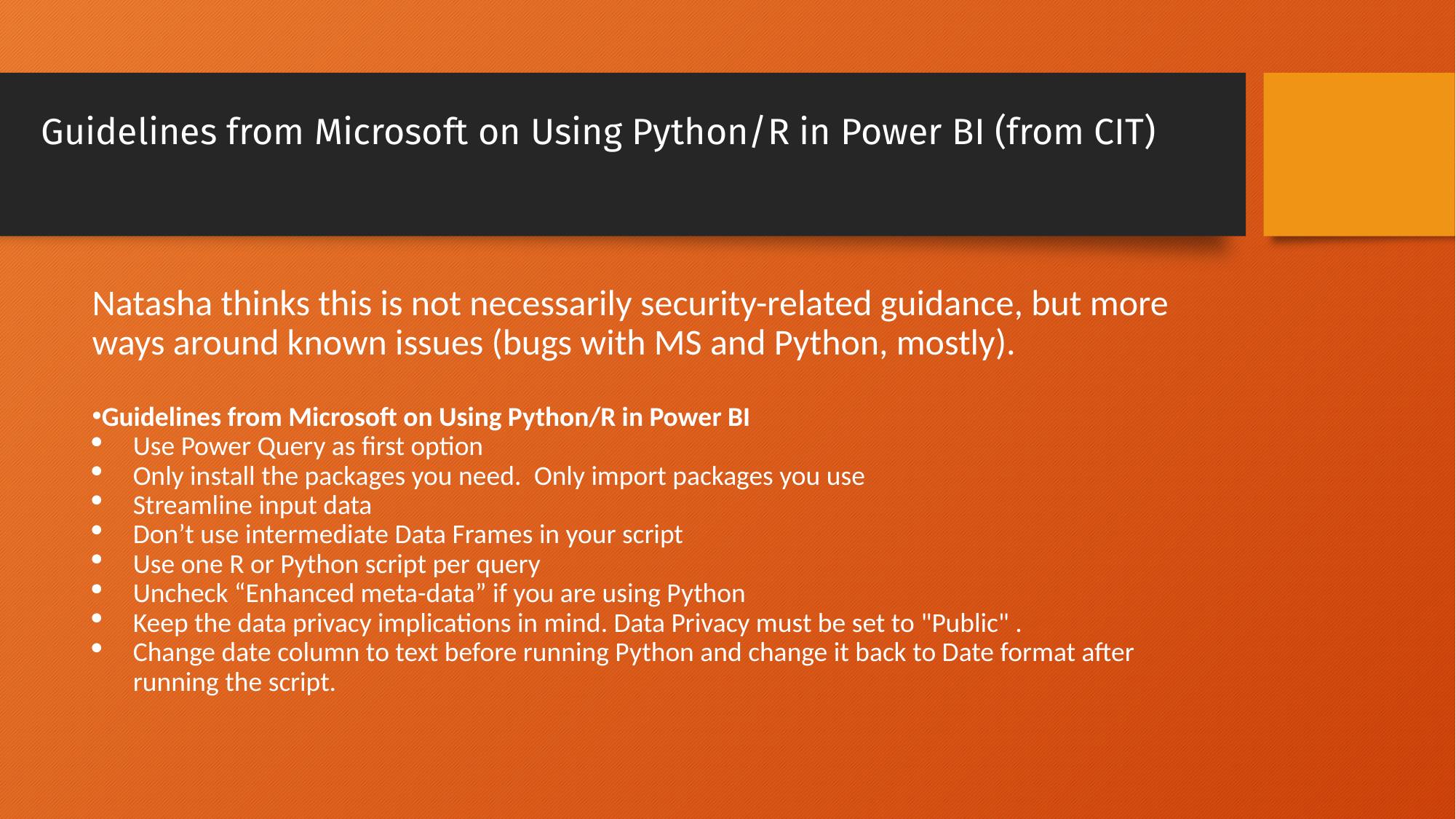

# Guidelines from Microsoft on Using Python/R in Power BI (from CIT)
Natasha thinks this is not necessarily security-related guidance, but more ways around known issues (bugs with MS and Python, mostly).

Guidelines from Microsoft on Using Python/R in Power BI
Use Power Query as first option
Only install the packages you need.  Only import packages you use
Streamline input data
Don’t use intermediate Data Frames in your script
Use one R or Python script per query
Uncheck “Enhanced meta-data” if you are using Python
Keep the data privacy implications in mind. Data Privacy must be set to "Public" .
Change date column to text before running Python and change it back to Date format after running the script.